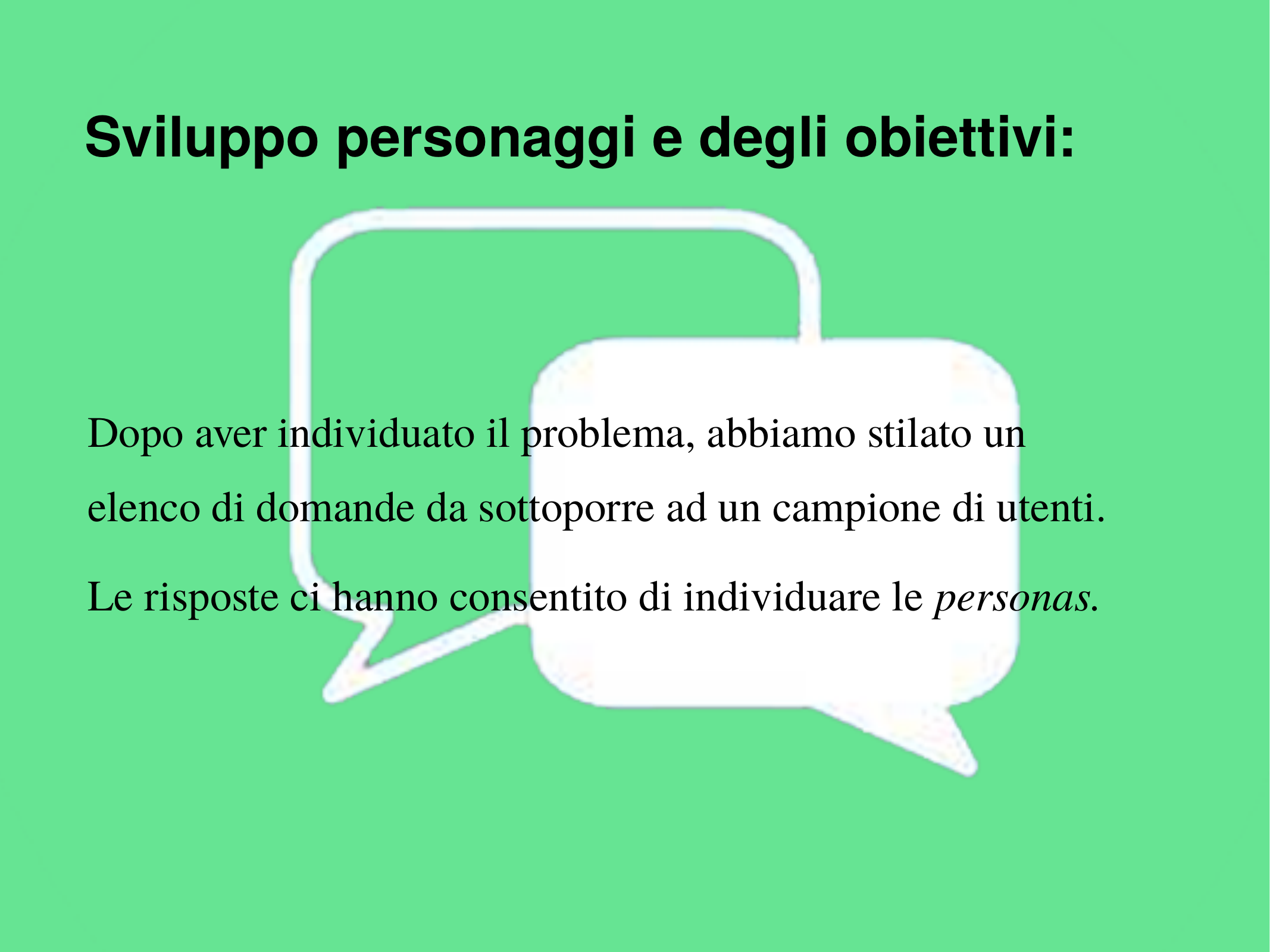

Sviluppo personaggi e degli obiettivi:
Dopo aver individuato il problema, abbiamo stilato un elenco di domande da sottoporre ad un campione di utenti.
Le risposte ci hanno consentito di individuare le personas.